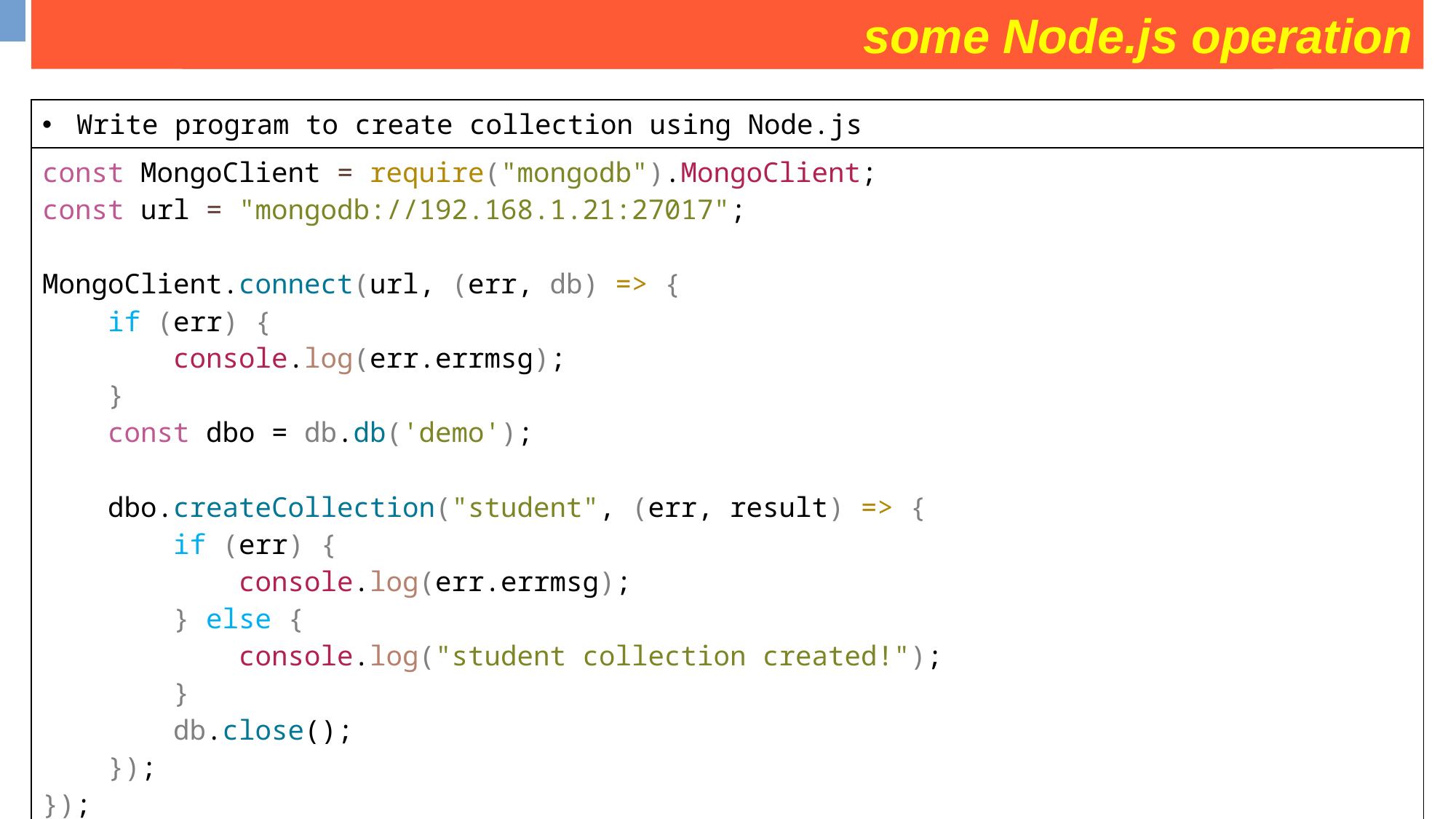

some Node.js operation
some operation on movies collection
| Write program to create collection using Node.js |
| --- |
| const MongoClient = require("mongodb").MongoClient; const url = "mongodb://192.168.1.21:27017"; MongoClient.connect(url, (err, db) => {     if (err) {         console.log(err.errmsg);     }     const dbo = db.db('demo');     dbo.createCollection("student", (err, result) => {         if (err) {             console.log(err.errmsg);         } else {             console.log("student collection created!");         }         db.close();     }); }); |